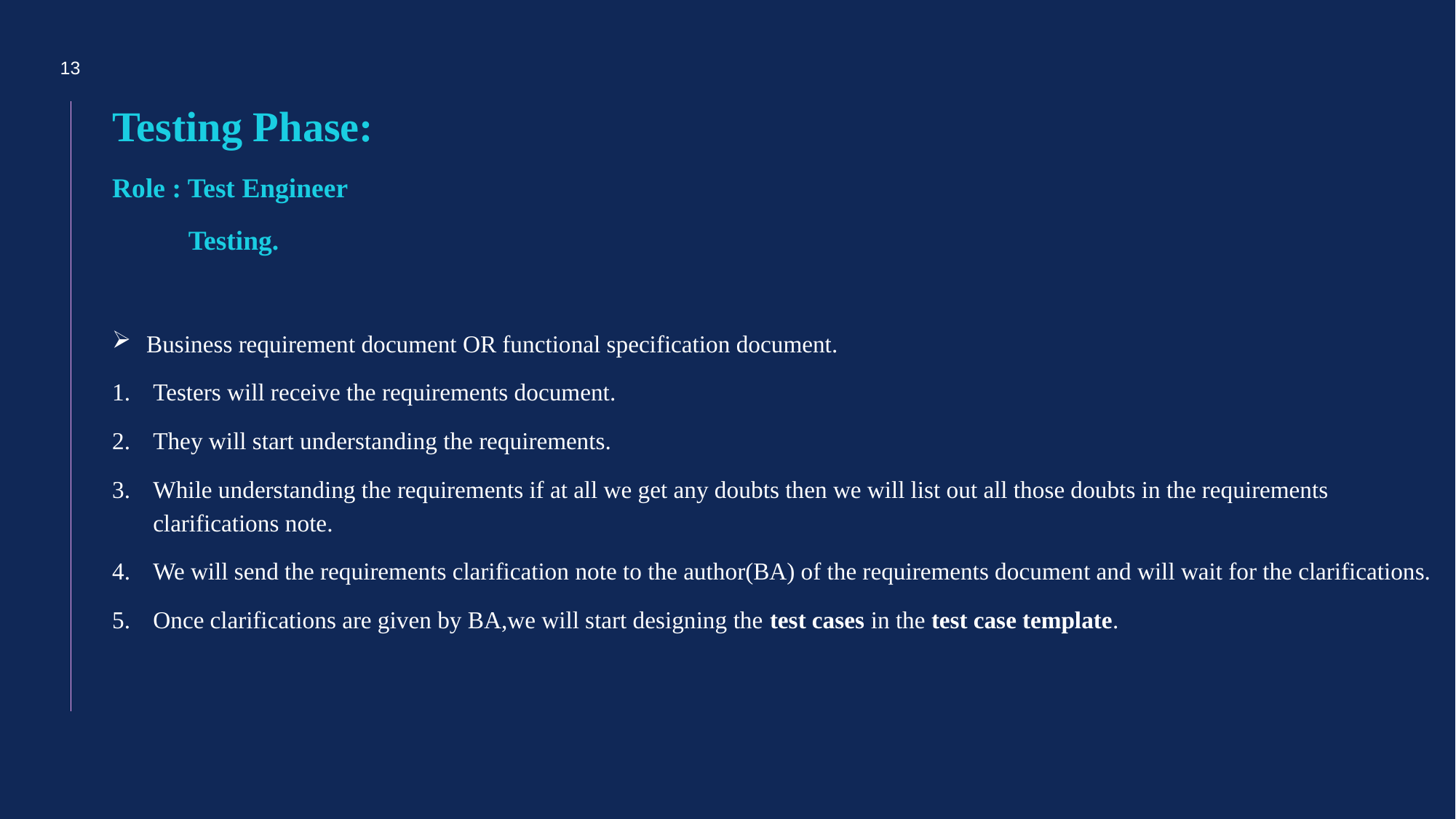

13
Testing Phase:
Role : Test Engineer
           Testing.

Business requirement document OR functional specification document.
Testers will receive the requirements document.
They will start understanding the requirements.
While understanding the requirements if at all we get any doubts then we will list out all those doubts in the requirements clarifications note.
We will send the requirements clarification note to the author(BA) of the requirements document and will wait for the clarifications.
Once clarifications are given by BA,we will start designing the test cases in the test case template.